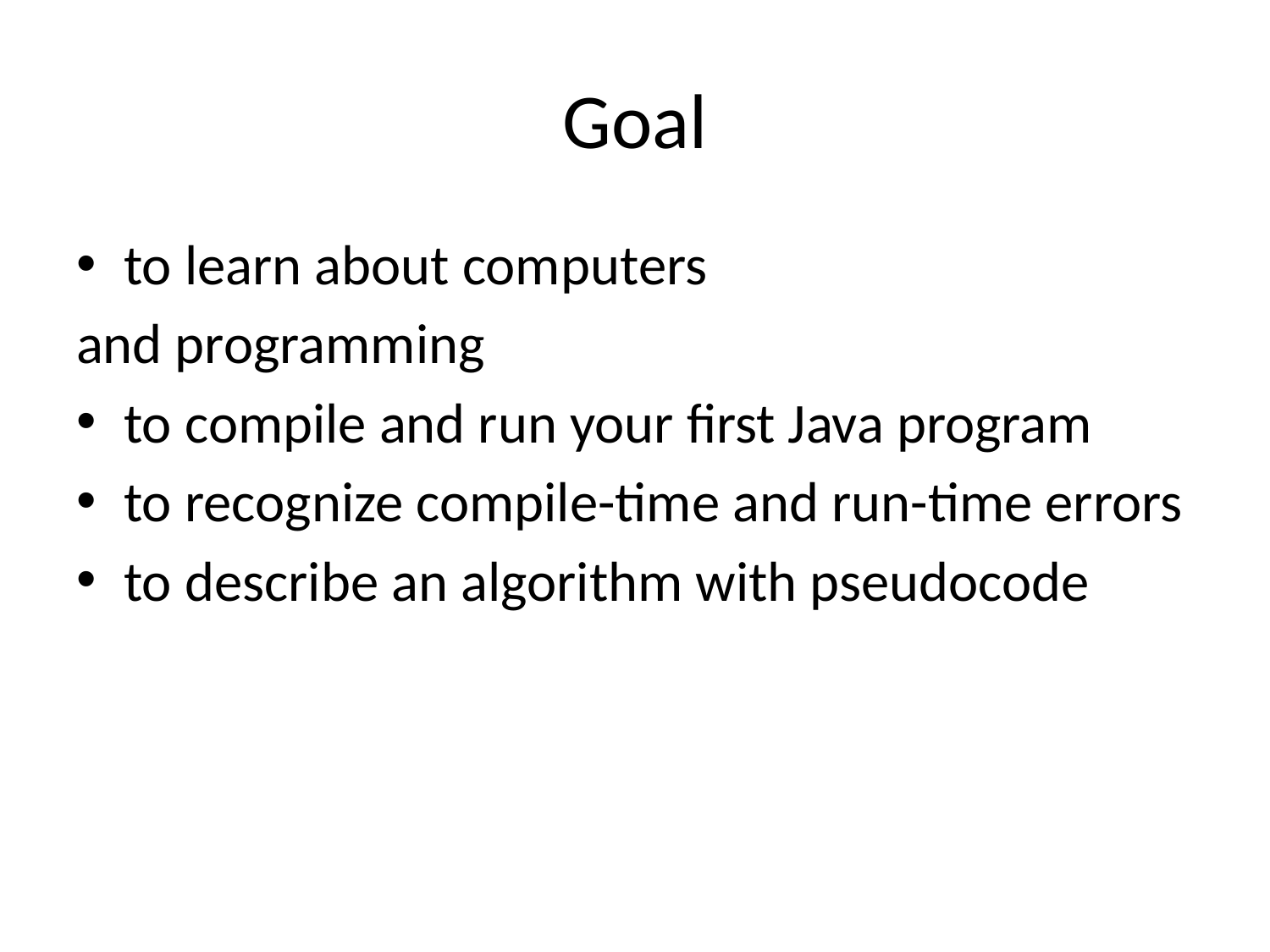

# Goal
to learn about computers
and programming
to compile and run your first Java program
to recognize compile-time and run-time errors
to describe an algorithm with pseudocode